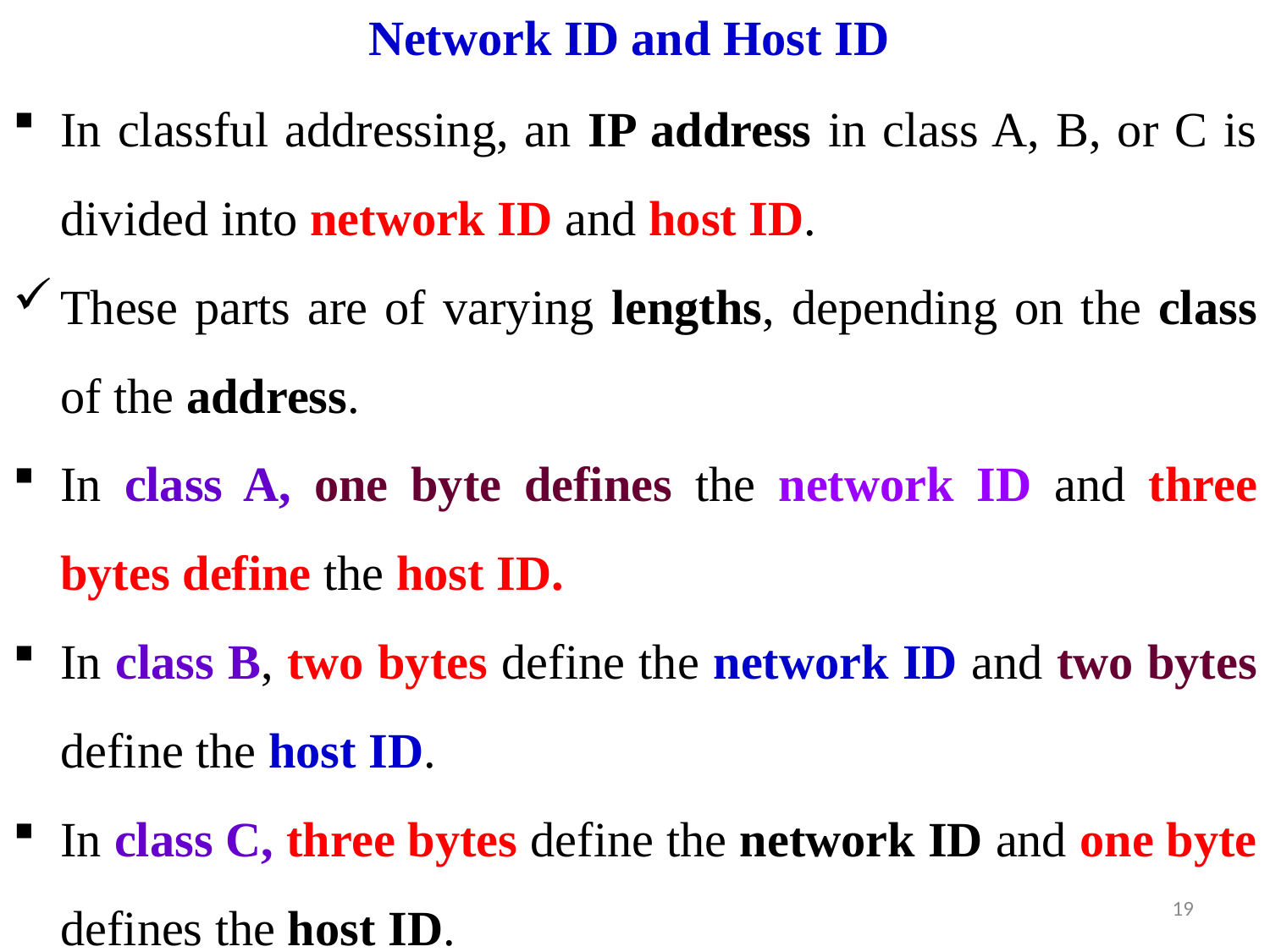

# Network ID and Host ID
In classful addressing, an IP address in class A, B, or C is divided into network ID and host ID.
These parts are of varying lengths, depending on the class of the address.
In class A, one byte defines the network ID and three bytes define the host ID.
In class B, two bytes define the network ID and two bytes define the host ID.
In class C, three bytes define the network ID and one byte defines the host ID.

19